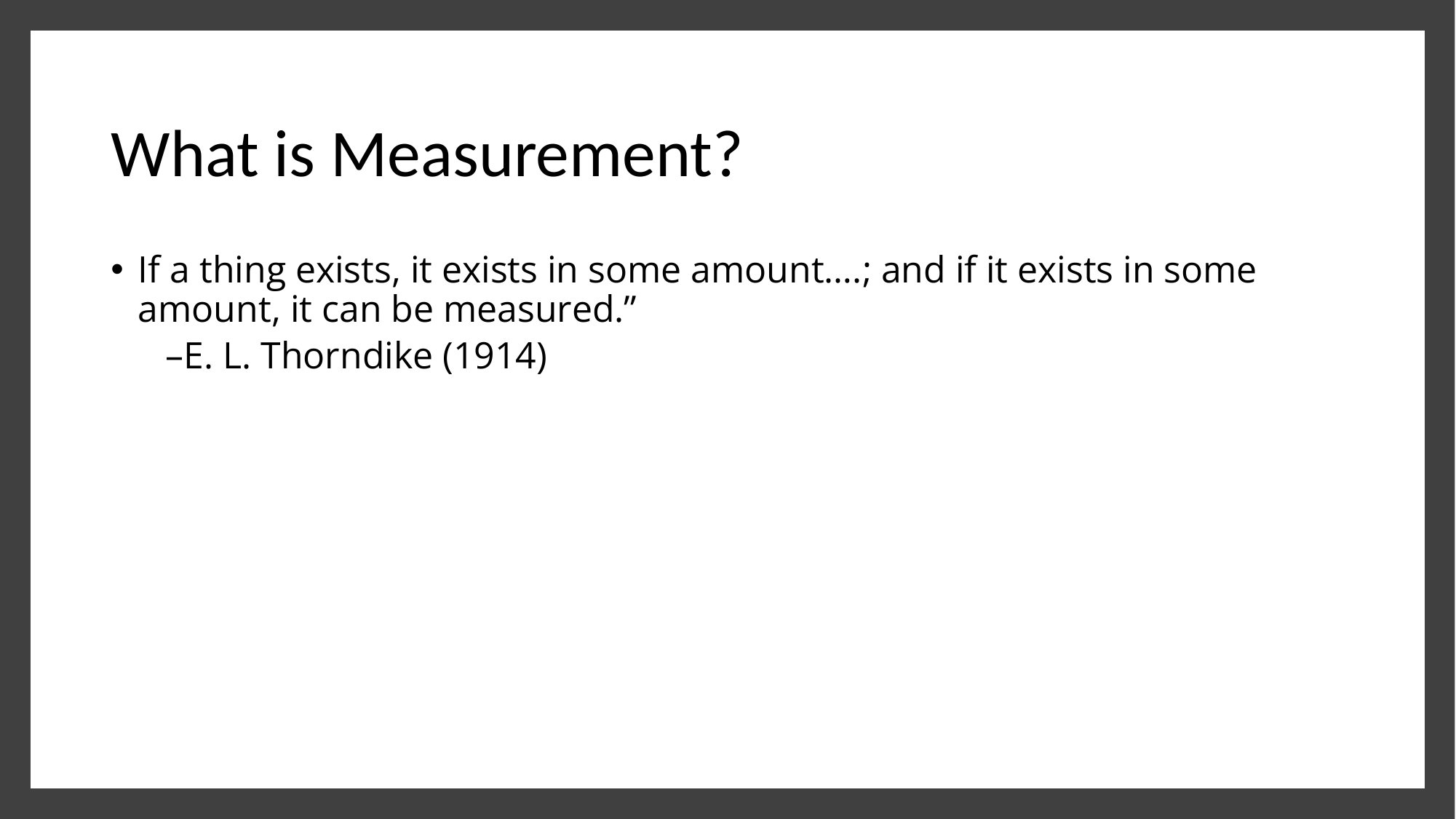

# What is Measurement?
If a thing exists, it exists in some amount….; and if it exists in some amount, it can be measured.”
–E. L. Thorndike (1914)